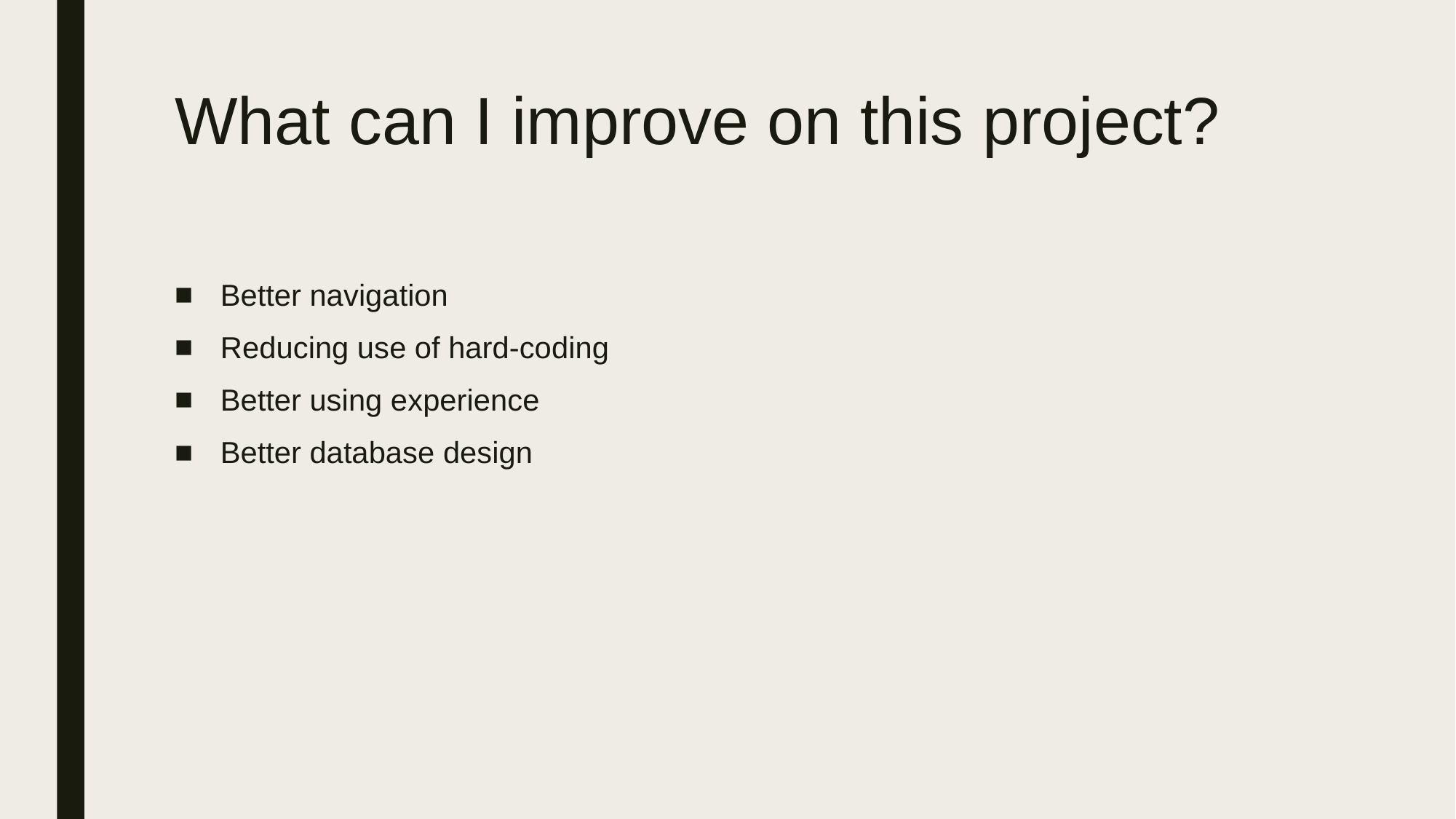

# What can I improve on this project?
Better navigation
Reducing use of hard-coding
Better using experience
Better database design